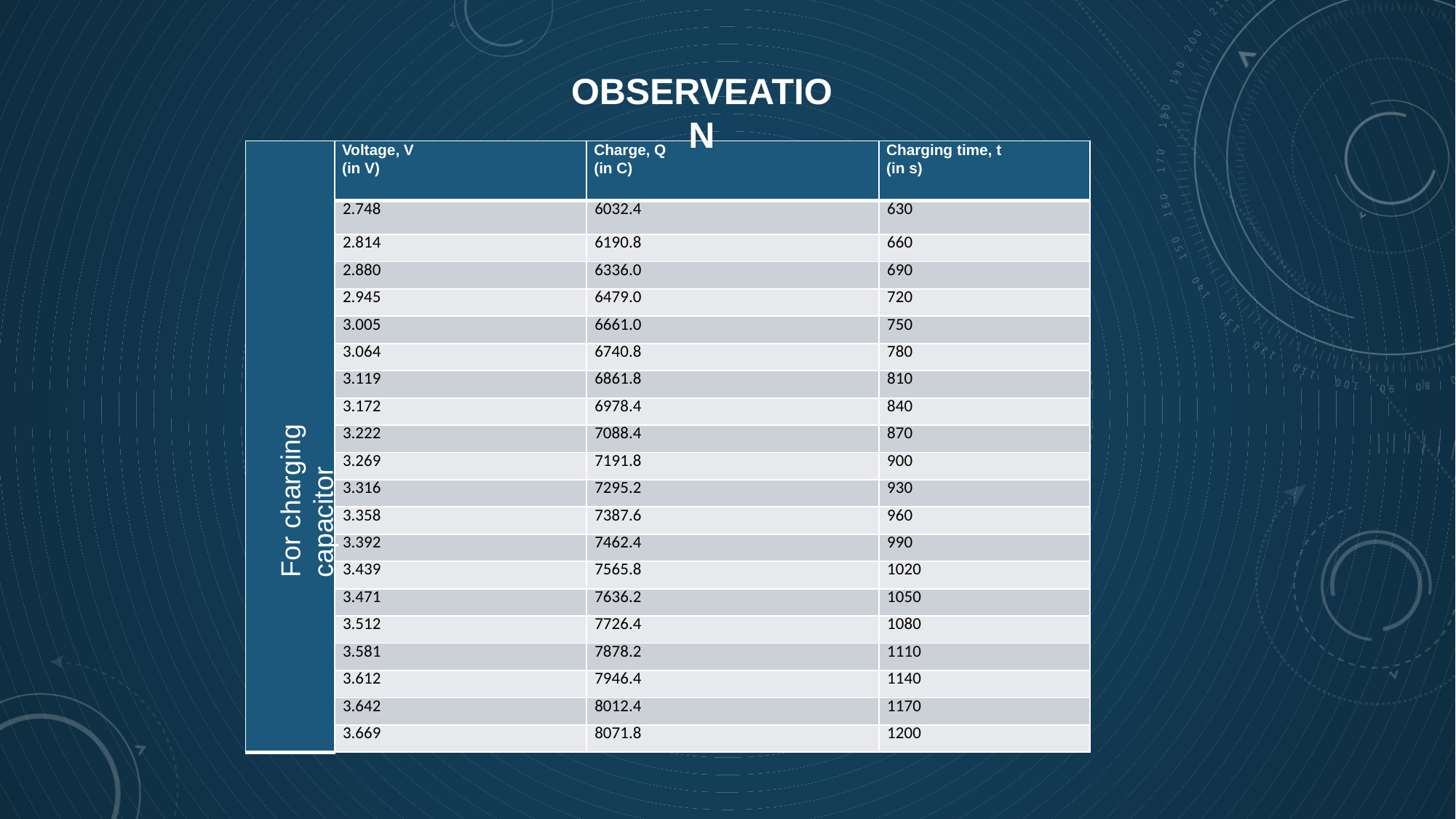

OBSERVEATION
|  | Voltage, V (in V) | Charge, Q (in C) | Charging time, t (in s) |
| --- | --- | --- | --- |
|  | 2.748 | 6032.4 | 630 |
|  | 2.814 | 6190.8 | 660 |
|  | 2.880 | 6336.0 | 690 |
|  | 2.945 | 6479.0 | 720 |
|  | 3.005 | 6661.0 | 750 |
|  | 3.064 | 6740.8 | 780 |
|  | 3.119 | 6861.8 | 810 |
|  | 3.172 | 6978.4 | 840 |
|  | 3.222 | 7088.4 | 870 |
|  | 3.269 | 7191.8 | 900 |
|  | 3.316 | 7295.2 | 930 |
|  | 3.358 | 7387.6 | 960 |
|  | 3.392 | 7462.4 | 990 |
|  | 3.439 | 7565.8 | 1020 |
|  | 3.471 | 7636.2 | 1050 |
|  | 3.512 | 7726.4 | 1080 |
|  | 3.581 | 7878.2 | 1110 |
|  | 3.612 | 7946.4 | 1140 |
|  | 3.642 | 8012.4 | 1170 |
|  | 3.669 | 8071.8 | 1200 |
For charging capacitor